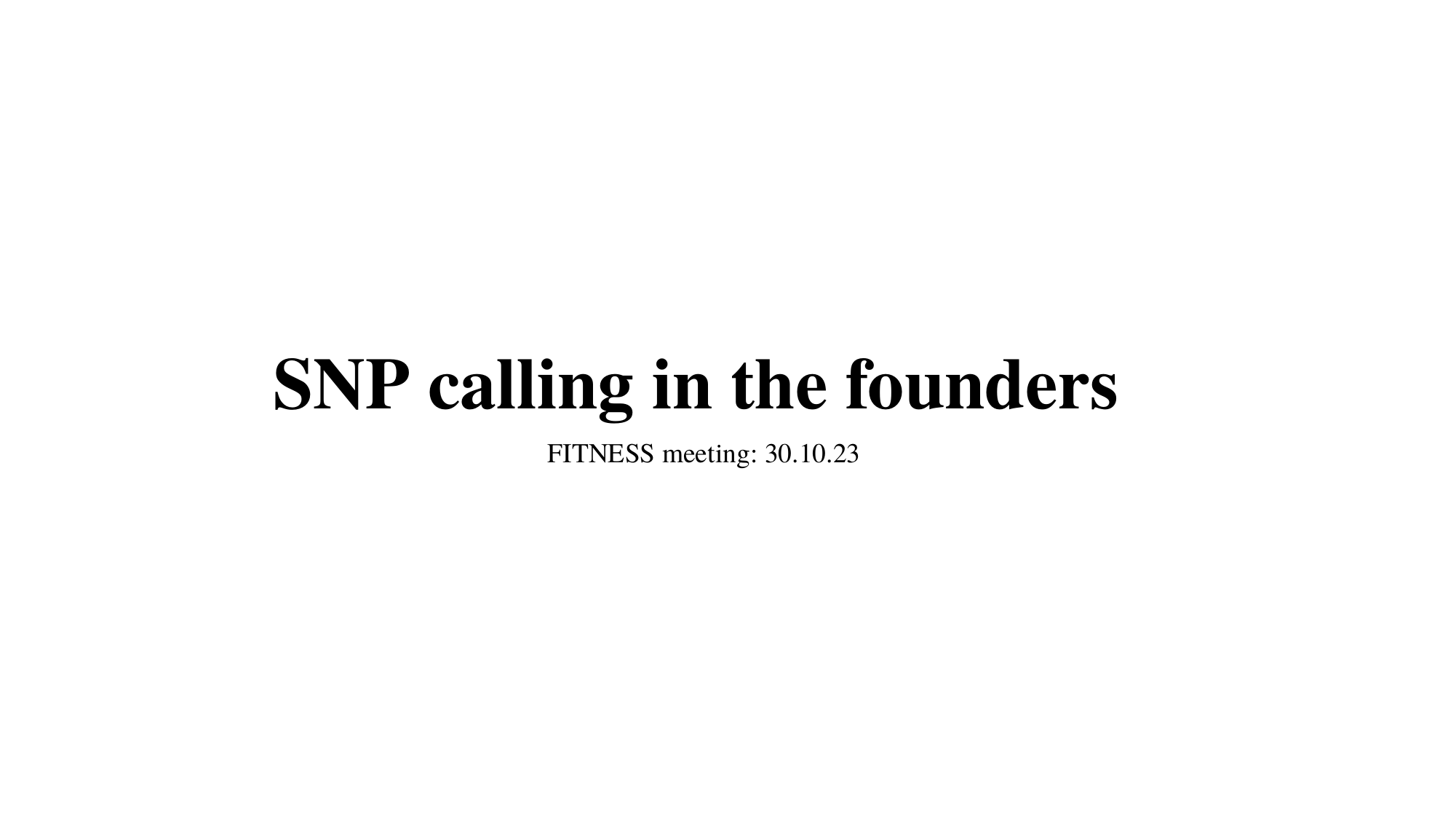

SNP calling in the founders
FITNESS meeting: 30.10.23